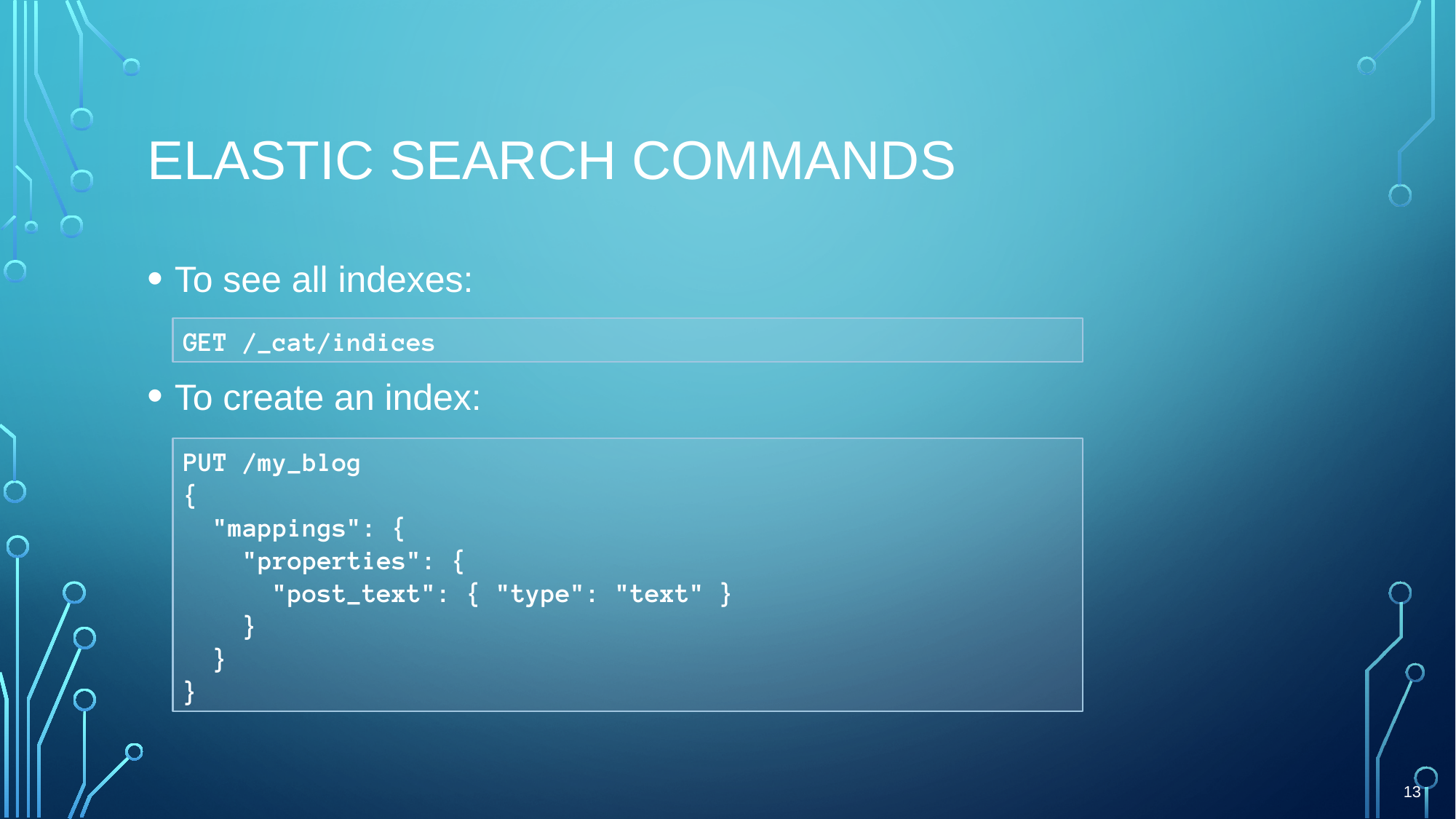

# Elastic search commands
To see all indexes:

To create an index:

GET /_cat/indices
PUT /my_blog
{
  "mappings": {
    "properties": {
      "post_text": { "type": "text" }
    }
  }
}
13